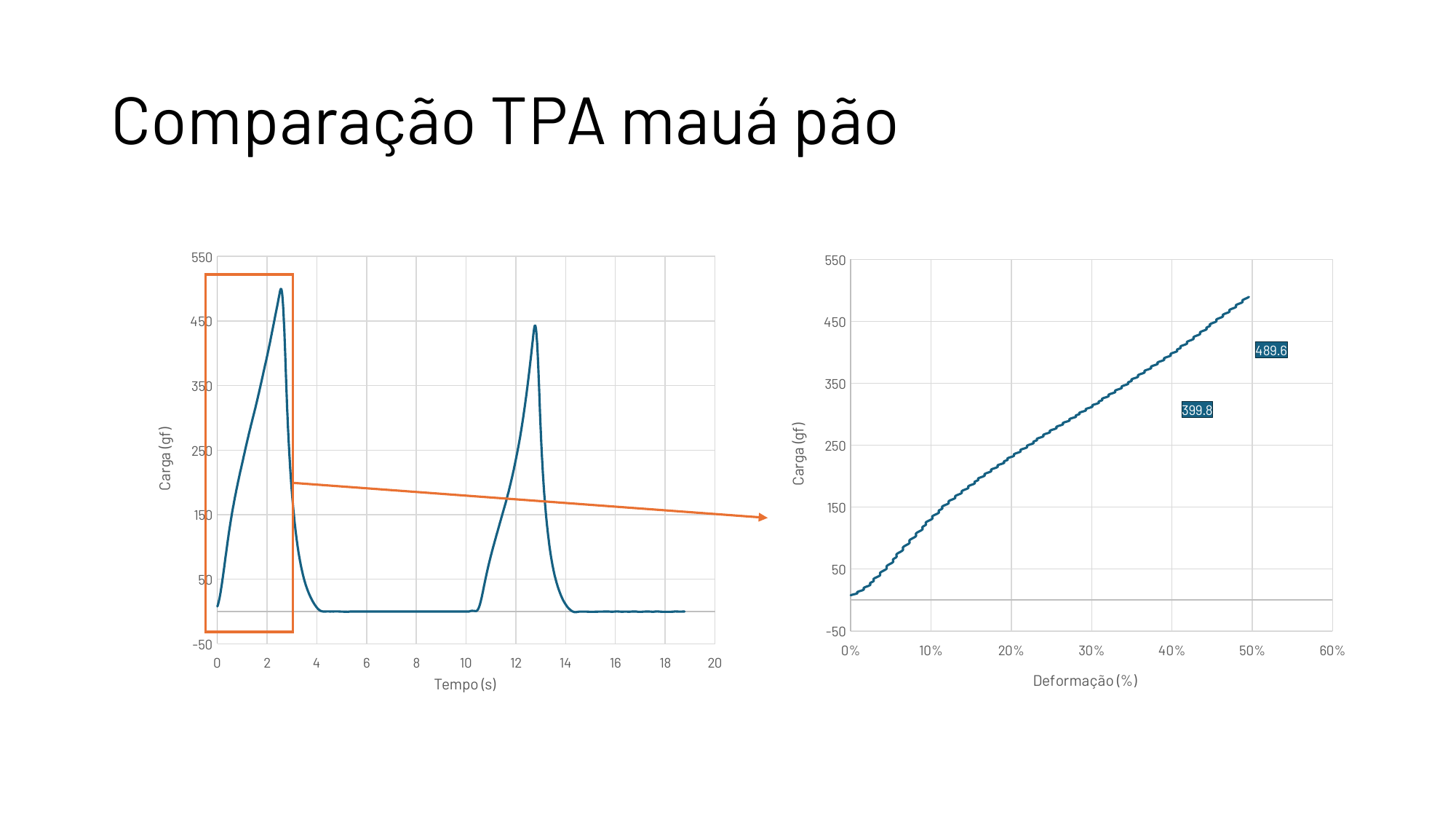

# Comparação TPA mauá pão

### Chart

| Category | Carga (g) |
|---|---|

### Chart

| Category | Carga (g) |
|---|---|